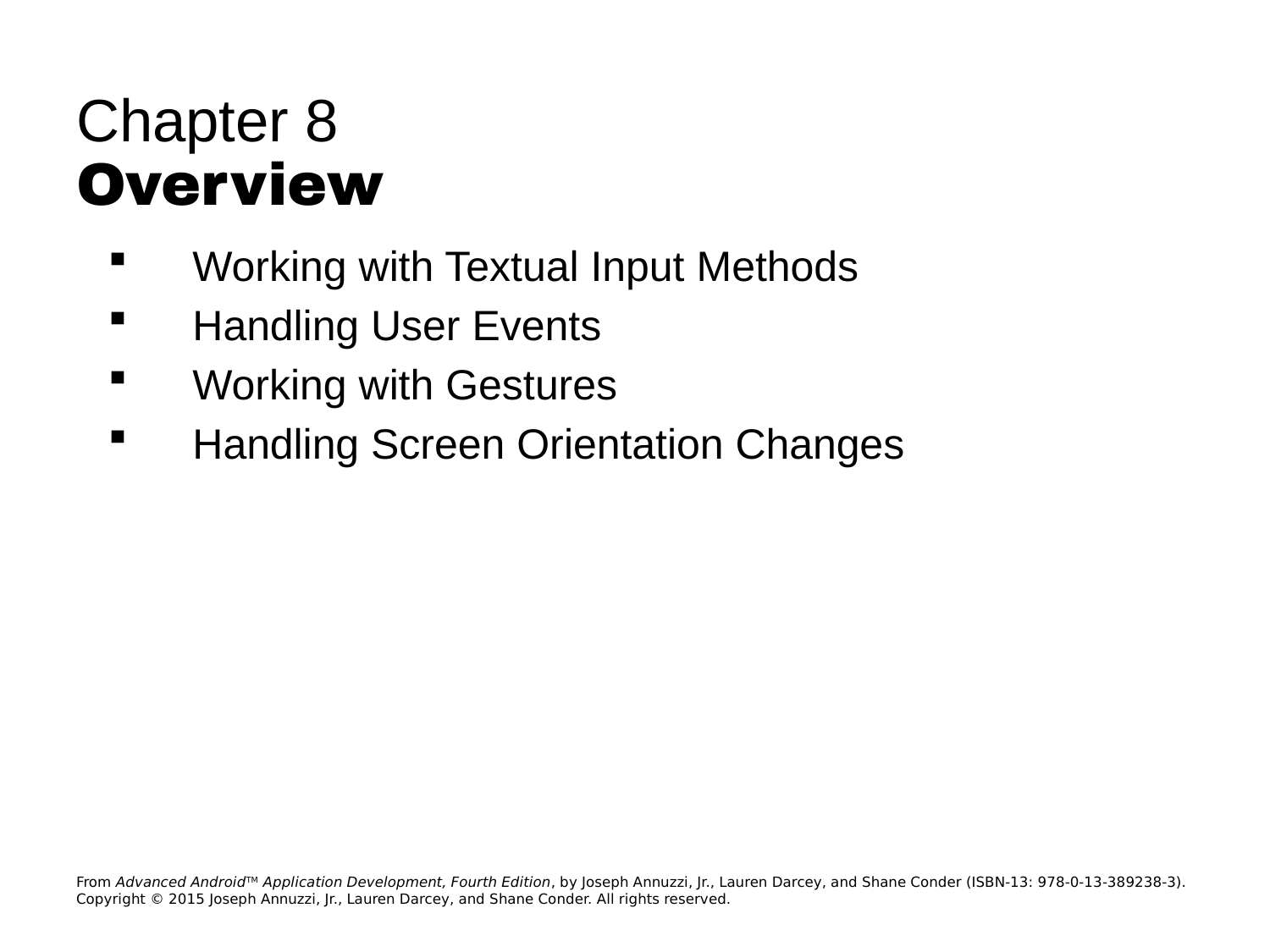

# Chapter 8 Overview
Working with Textual Input Methods
Handling User Events
Working with Gestures
Handling Screen Orientation Changes
From Advanced AndroidTM Application Development, Fourth Edition, by Joseph Annuzzi, Jr., Lauren Darcey, and Shane Conder (ISBN-13: 978-0-13-389238-3). Copyright © 2015 Joseph Annuzzi, Jr., Lauren Darcey, and Shane Conder. All rights reserved.